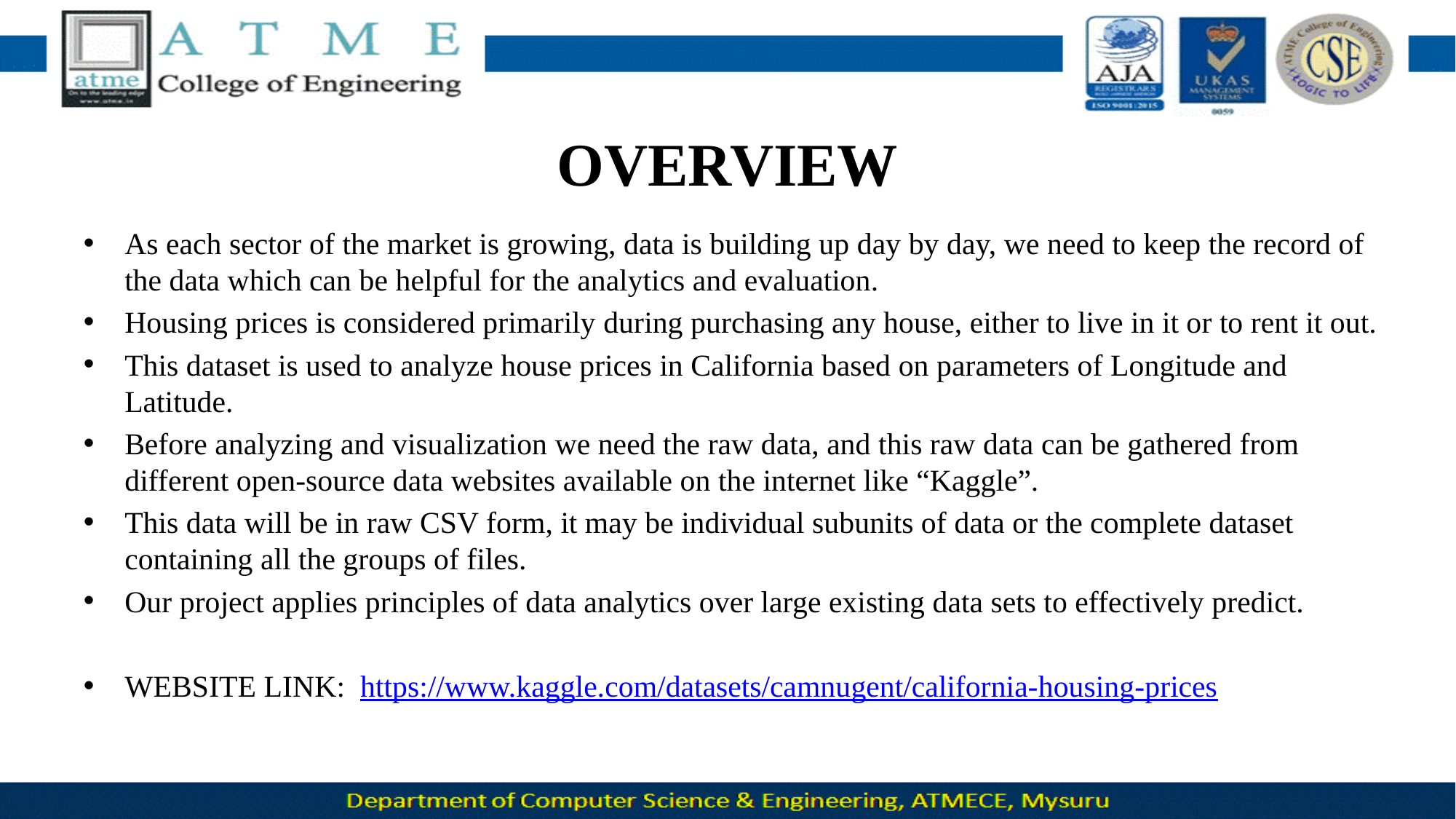

# OVERVIEW
As each sector of the market is growing, data is building up day by day, we need to keep the record of the data which can be helpful for the analytics and evaluation.
Housing prices is considered primarily during purchasing any house, either to live in it or to rent it out.
This dataset is used to analyze house prices in California based on parameters of Longitude and Latitude.
Before analyzing and visualization we need the raw data, and this raw data can be gathered from different open-source data websites available on the internet like “Kaggle”.
This data will be in raw CSV form, it may be individual subunits of data or the complete dataset containing all the groups of files.
Our project applies principles of data analytics over large existing data sets to effectively predict.

WEBSITE LINK:  https://www.kaggle.com/datasets/camnugent/california-housing-prices